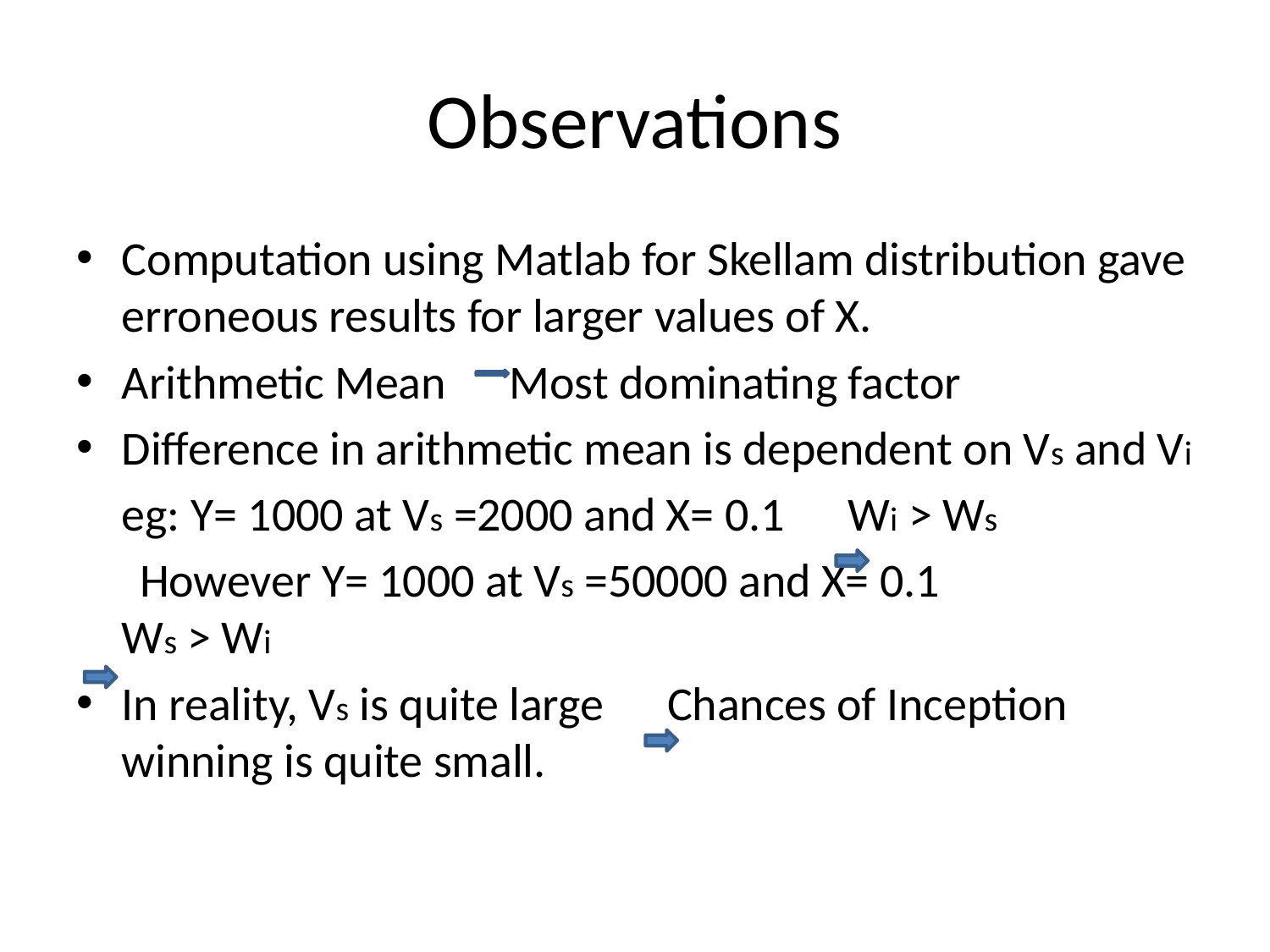

# Observations
Computation using Matlab for Skellam distribution gave erroneous results for larger values of X.
Arithmetic Mean      Most dominating factor
Difference in arithmetic mean is dependent on Vs and Vi
	eg: Y= 1000 at Vs =2000 and X= 0.1      Wi > Ws
      However Y= 1000 at Vs =50000 and X= 0.1                     Ws > Wi
In reality, Vs is quite large      Chances of Inception winning is quite small.